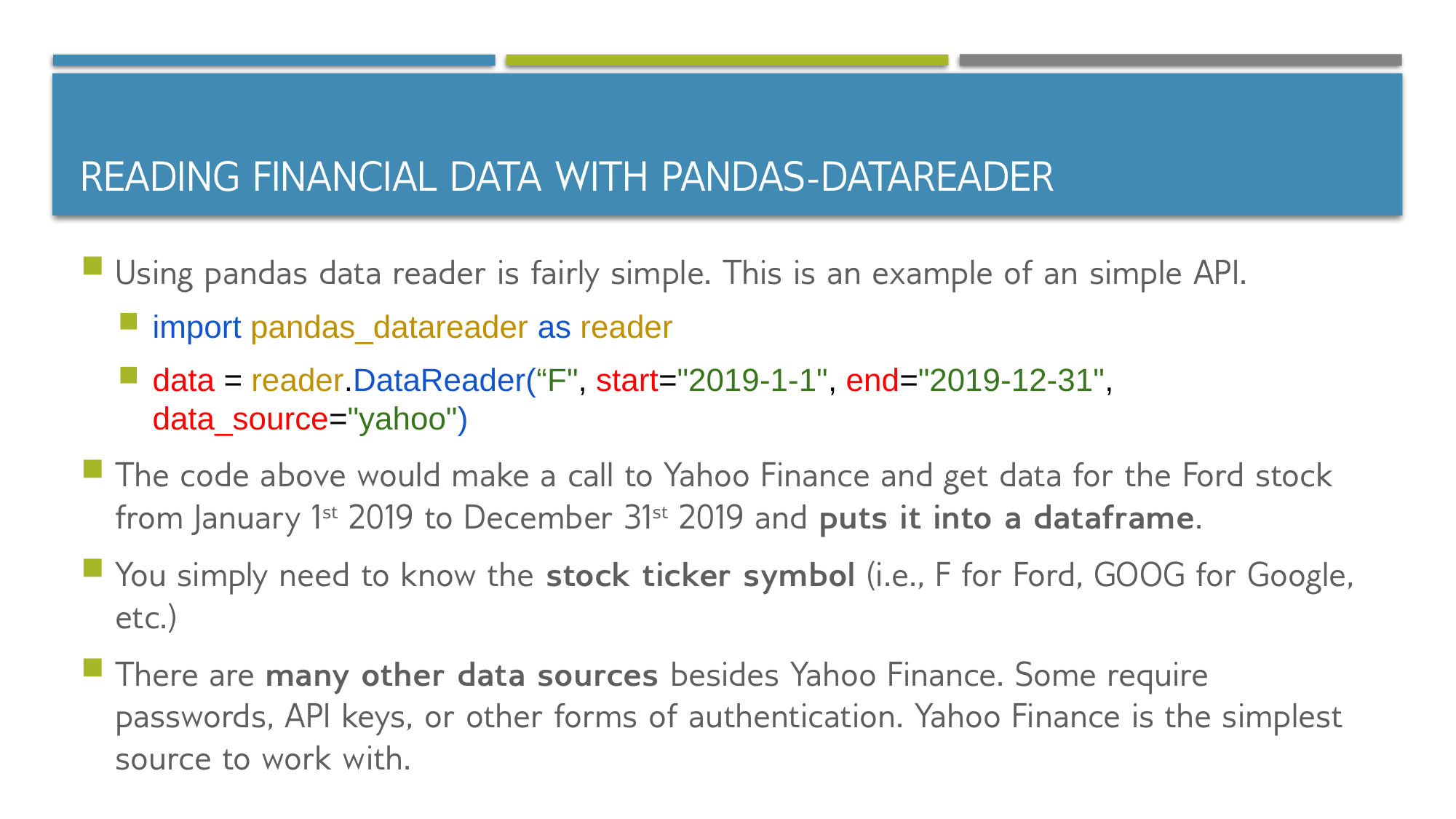

# Reading Financial Data with pandas-Datareader
Using pandas data reader is fairly simple. This is an example of an simple API.
import pandas_datareader as reader
data = reader.DataReader(“F", start="2019-1-1", end="2019-12-31", data_source="yahoo")
The code above would make a call to Yahoo Finance and get data for the Ford stock from January 1st 2019 to December 31st 2019 and puts it into a dataframe.
You simply need to know the stock ticker symbol (i.e., F for Ford, GOOG for Google, etc.)
There are many other data sources besides Yahoo Finance. Some require passwords, API keys, or other forms of authentication. Yahoo Finance is the simplest source to work with.